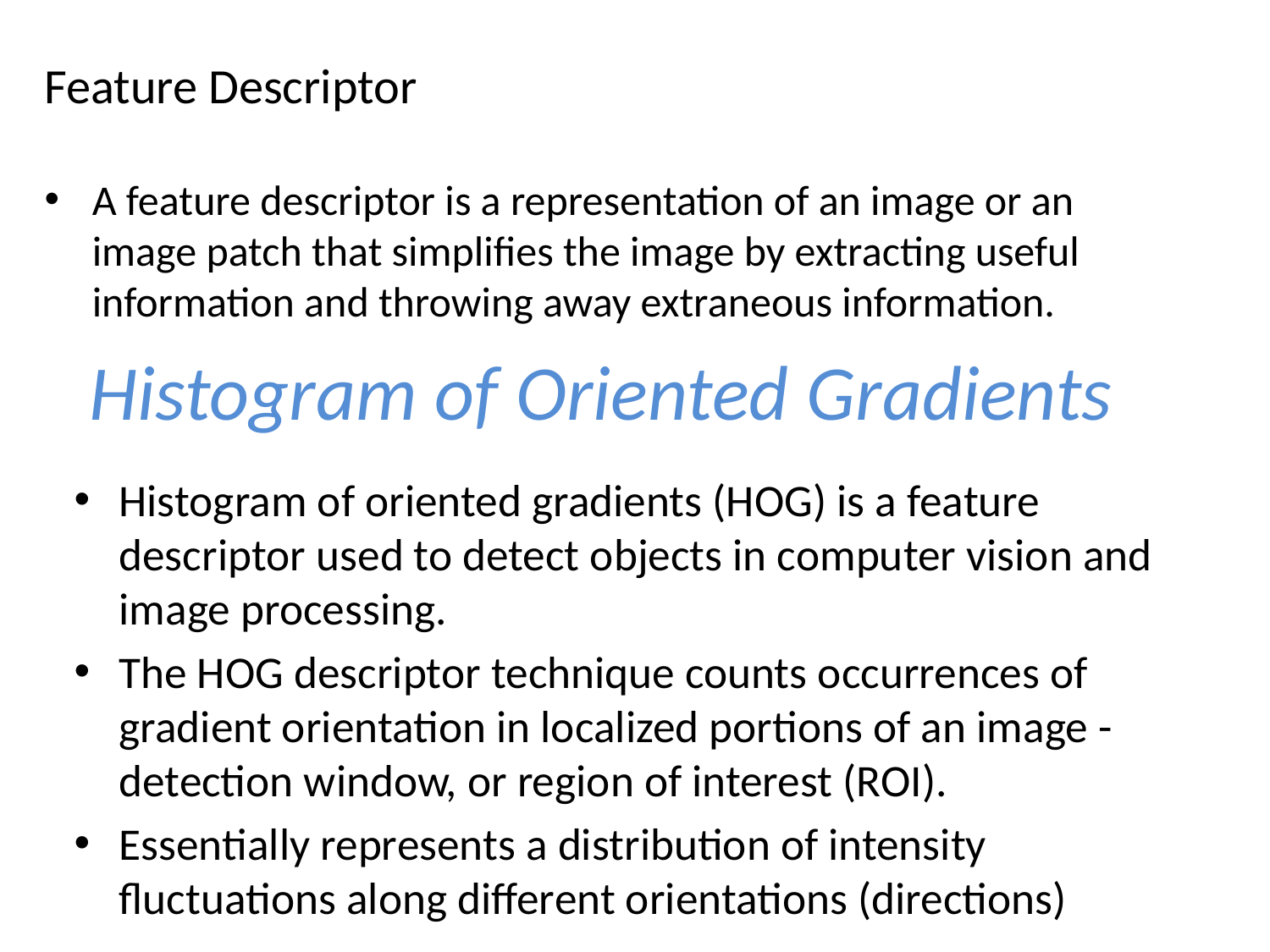

# Feature Descriptor
A feature descriptor is a representation of an image or an image patch that simplifies the image by extracting useful information and throwing away extraneous information.
Histogram of Oriented Gradients
Histogram of oriented gradients (HOG) is a feature descriptor used to detect objects in computer vision and image processing.
The HOG descriptor technique counts occurrences of gradient orientation in localized portions of an image - detection window, or region of interest (ROI).
Essentially represents a distribution of intensity fluctuations along different orientations (directions)